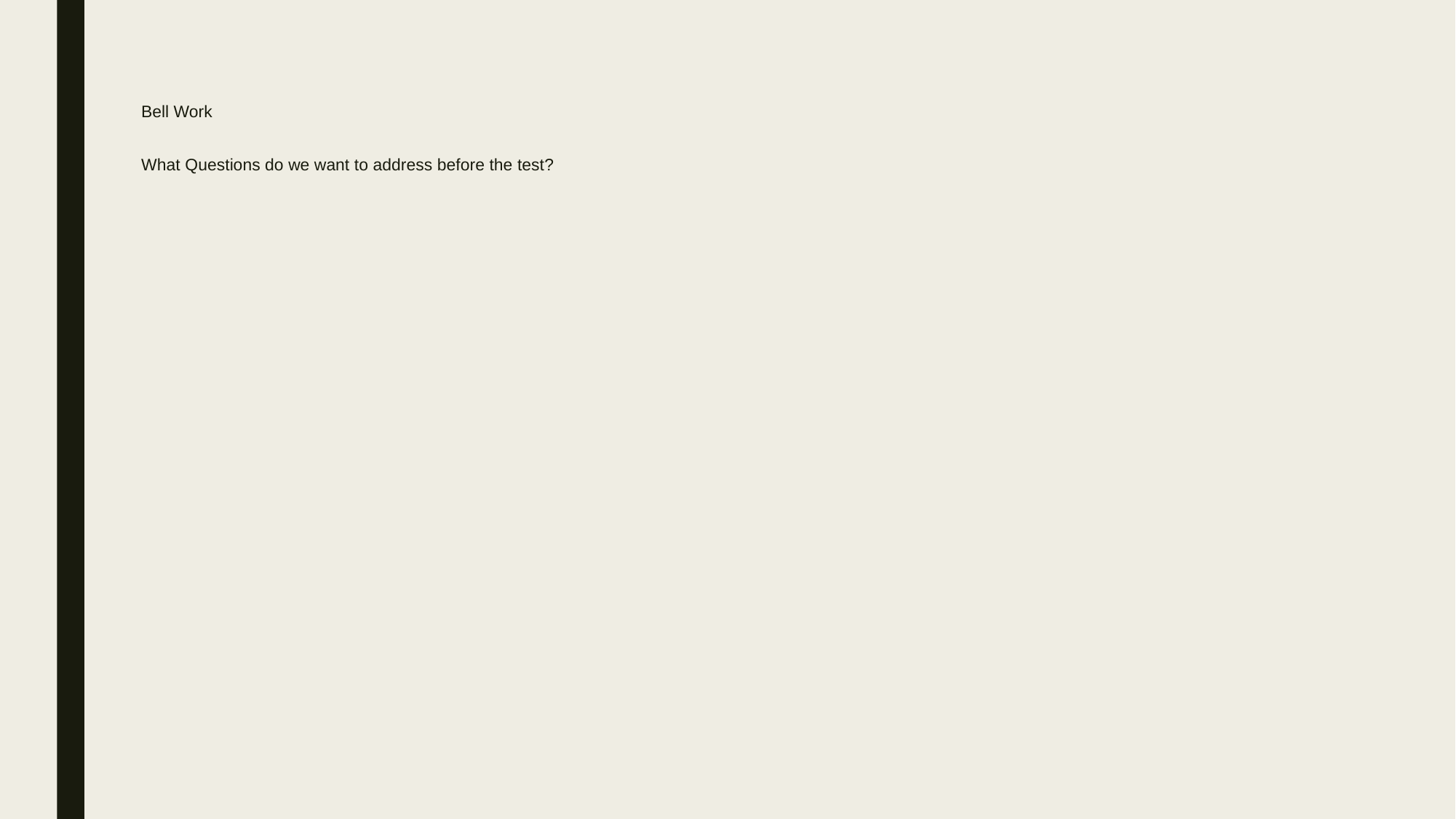

# Bell Work What Questions do we want to address before the test?